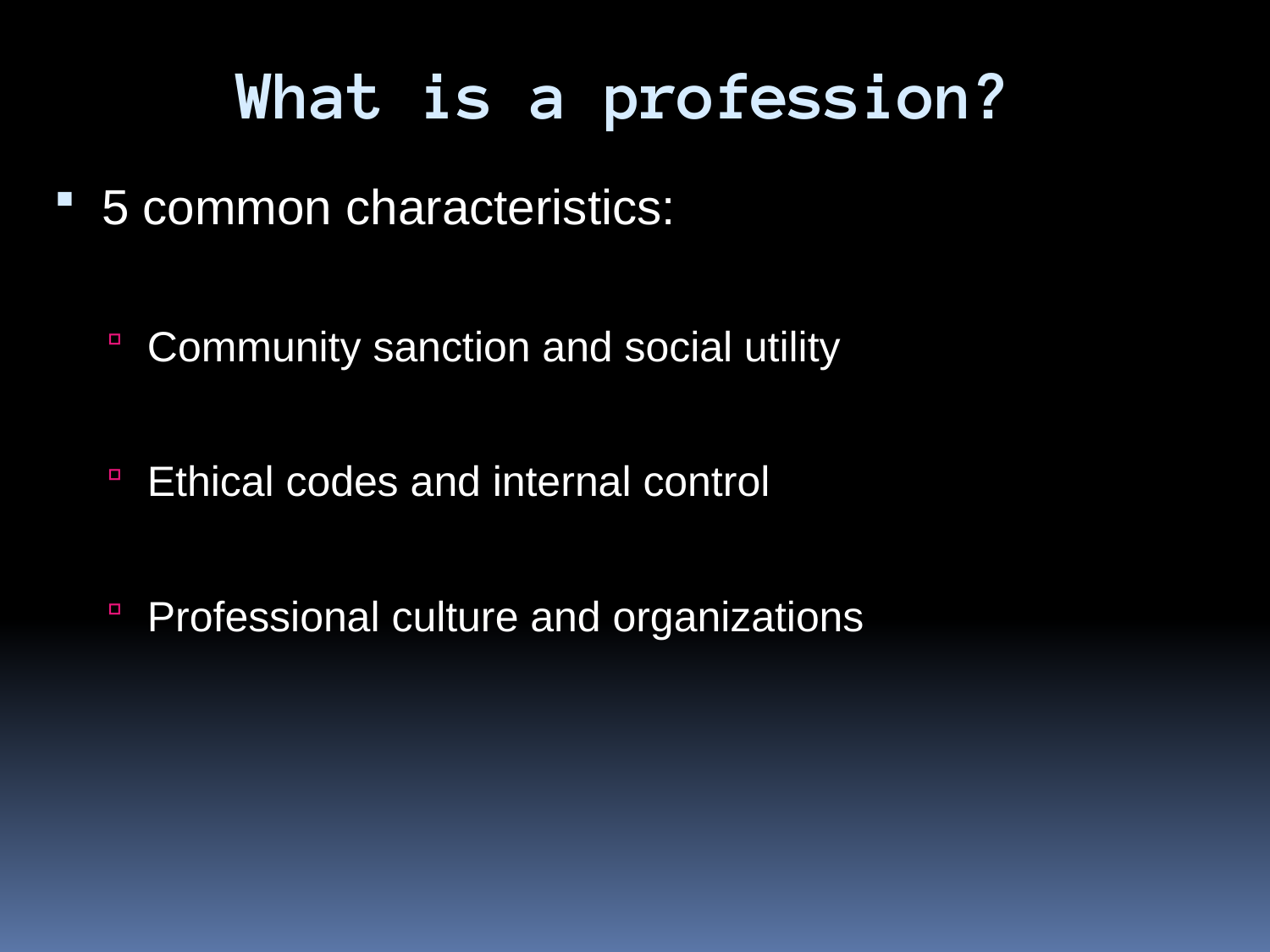

What is a profession?
5 common characteristics:

Community sanction and social utility

Ethical codes and internal control

Professional culture and organizations